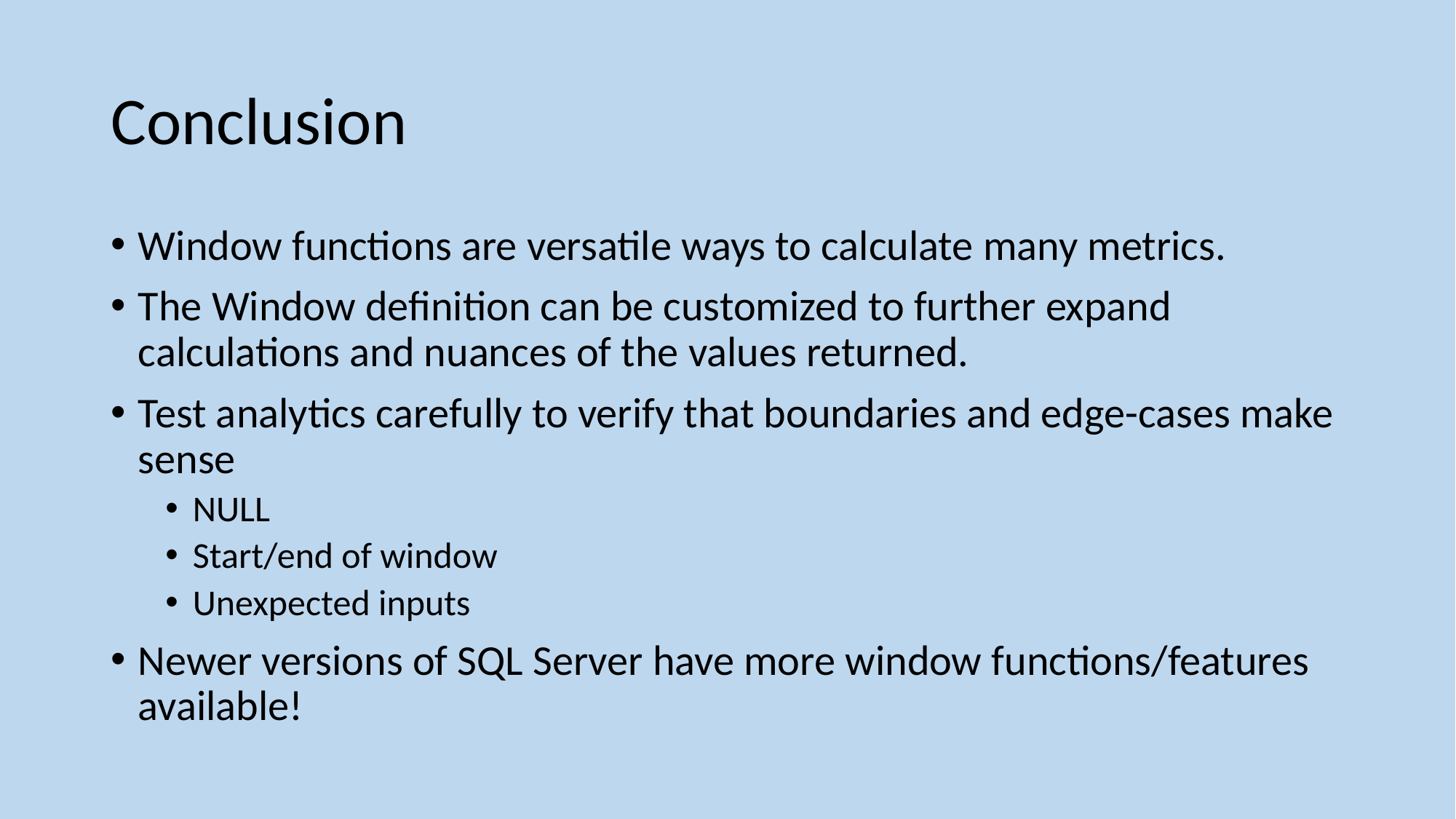

# Conclusion
Window functions are versatile ways to calculate many metrics.
The Window definition can be customized to further expand calculations and nuances of the values returned.
Test analytics carefully to verify that boundaries and edge-cases make sense
NULL
Start/end of window
Unexpected inputs
Newer versions of SQL Server have more window functions/features available!